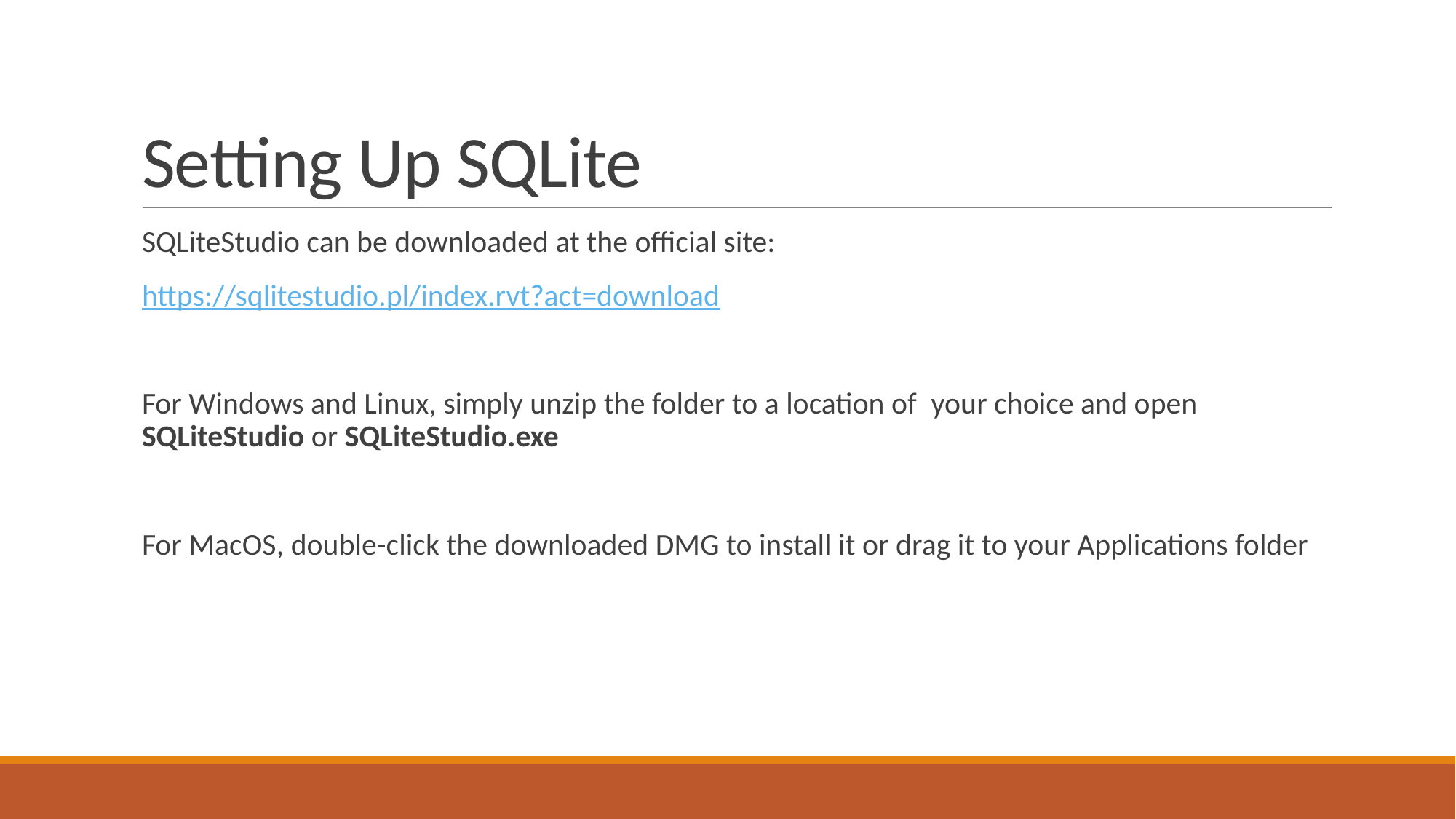

# Setting Up SQLite
SQLiteStudio can be downloaded at the official site:
https://sqlitestudio.pl/index.rvt?act=download

For Windows and Linux, simply unzip the folder to a location of  your choice and open SQLiteStudio or SQLiteStudio.exe

For MacOS, double-click the downloaded DMG to install it or drag it to your Applications folder